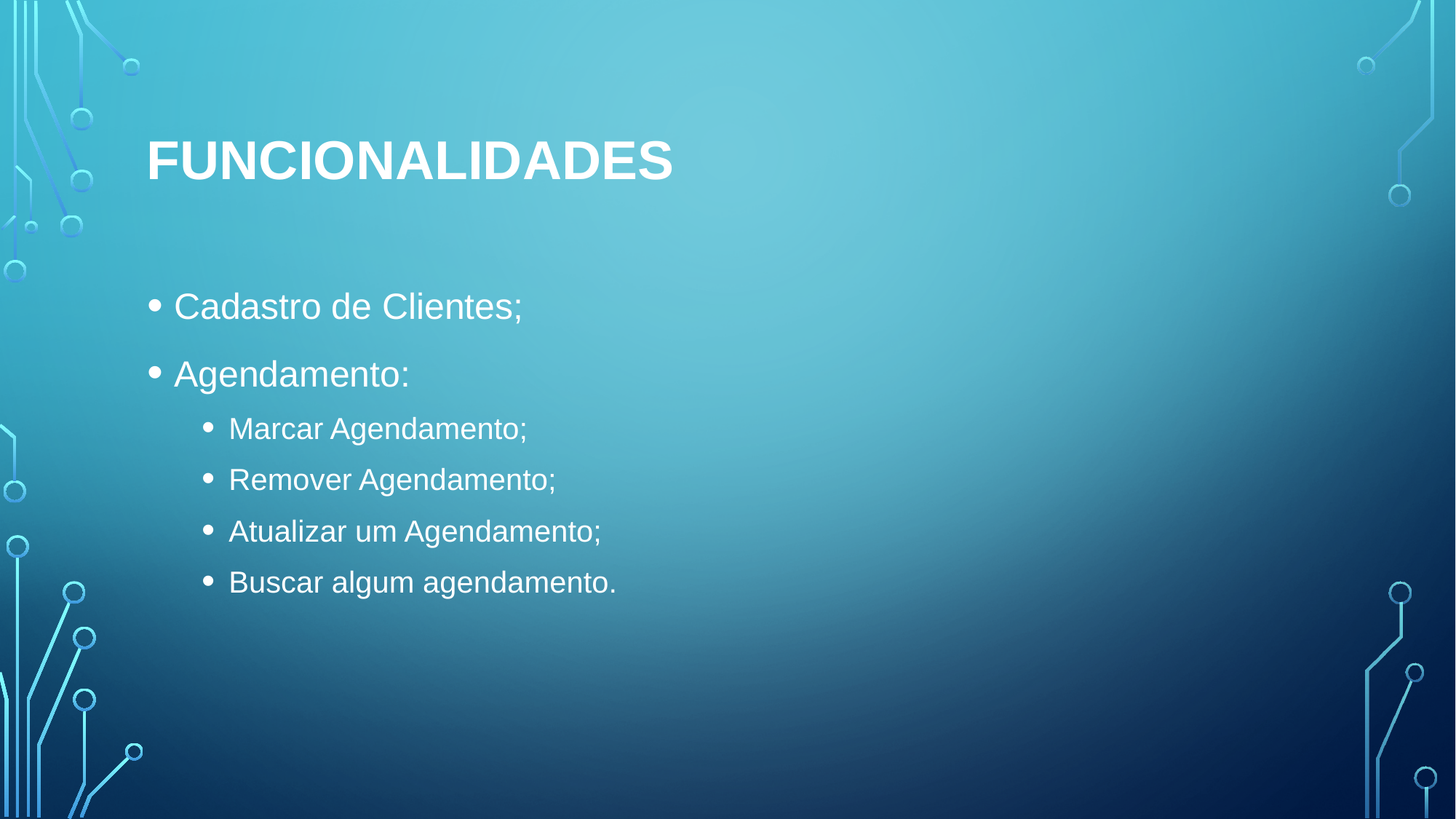

Funcionalidades
Cadastro de Clientes;
Agendamento:
Marcar Agendamento;
Remover Agendamento;
Atualizar um Agendamento;
Buscar algum agendamento.